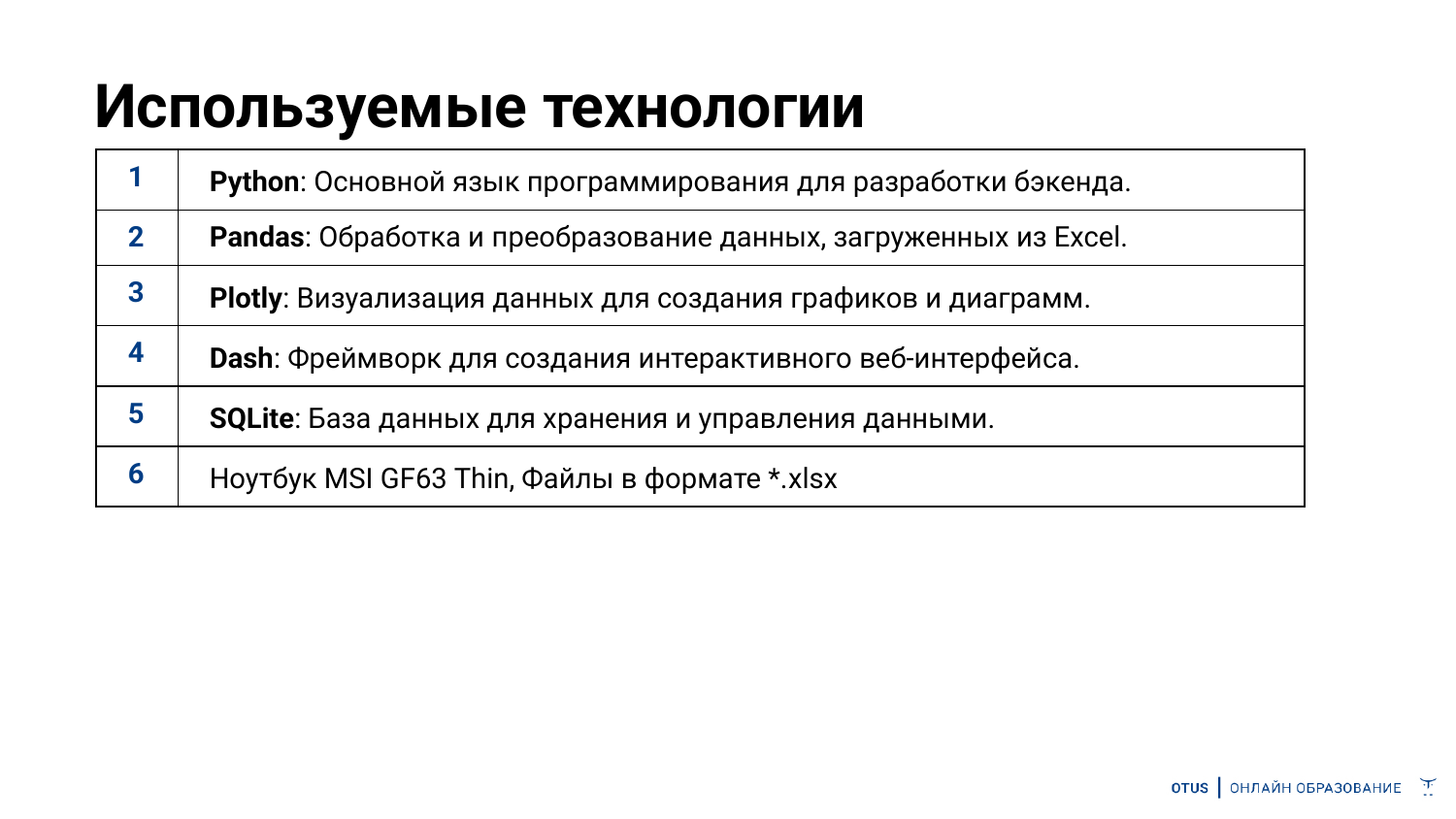

# Используемые технологии

| 1 | Python: Основной язык программирования для разработки бэкенда. |
| --- | --- |
| 2 | Pandas: Обработка и преобразование данных, загруженных из Excel. |
| 3 | Plotly: Визуализация данных для создания графиков и диаграмм. |
| 4 | Dash: Фреймворк для создания интерактивного веб-интерфейса. |
| 5 | SQLite: База данных для хранения и управления данными. |
| 6 | Ноутбук MSI GF63 Thin, Файлы в формате \*.xlsx |